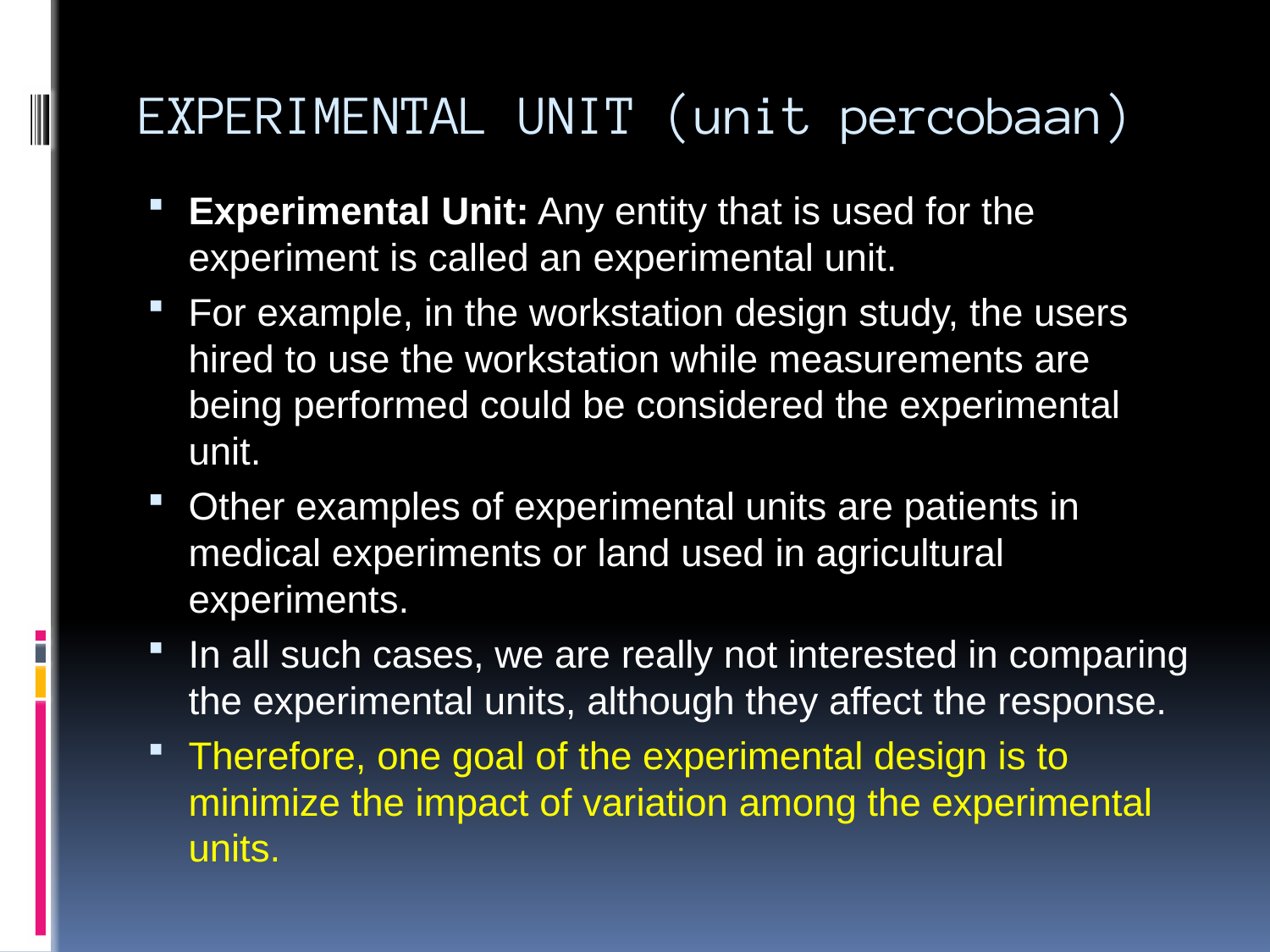

# EXPERIMENTAL UNIT (unit percobaan)
Experimental Unit: Any entity that is used for the experiment is called an experimental unit.
For example, in the workstation design study, the users hired to use the workstation while measurements are being performed could be considered the experimental unit.
Other examples of experimental units are patients in medical experiments or land used in agricultural experiments.
In all such cases, we are really not interested in comparing the experimental units, although they affect the response.
Therefore, one goal of the experimental design is to minimize the impact of variation among the experimental units.